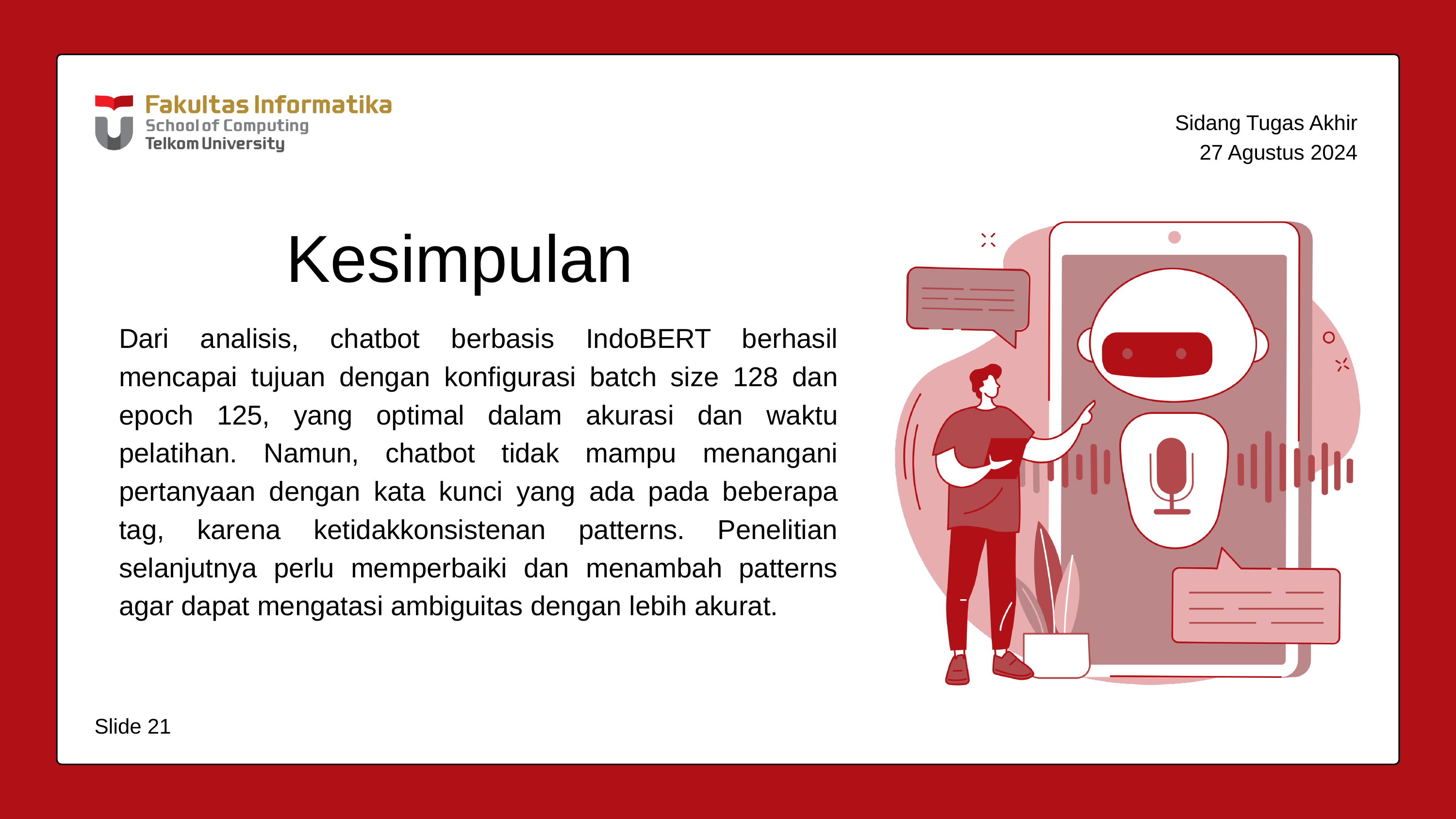

Sidang Tugas Akhir
27 Agustus 2024

Kesimpulan
Dari analisis, chatbot berbasis IndoBERT berhasil mencapai tujuan dengan konfigurasi batch size 128 dan epoch 125, yang optimal dalam akurasi dan waktu pelatihan. Namun, chatbot tidak mampu menangani pertanyaan dengan kata kunci yang ada pada beberapa tag, karena ketidakkonsistenan patterns. Penelitian selanjutnya perlu memperbaiki dan menambah patterns agar dapat mengatasi ambiguitas dengan lebih akurat.
Slide 21